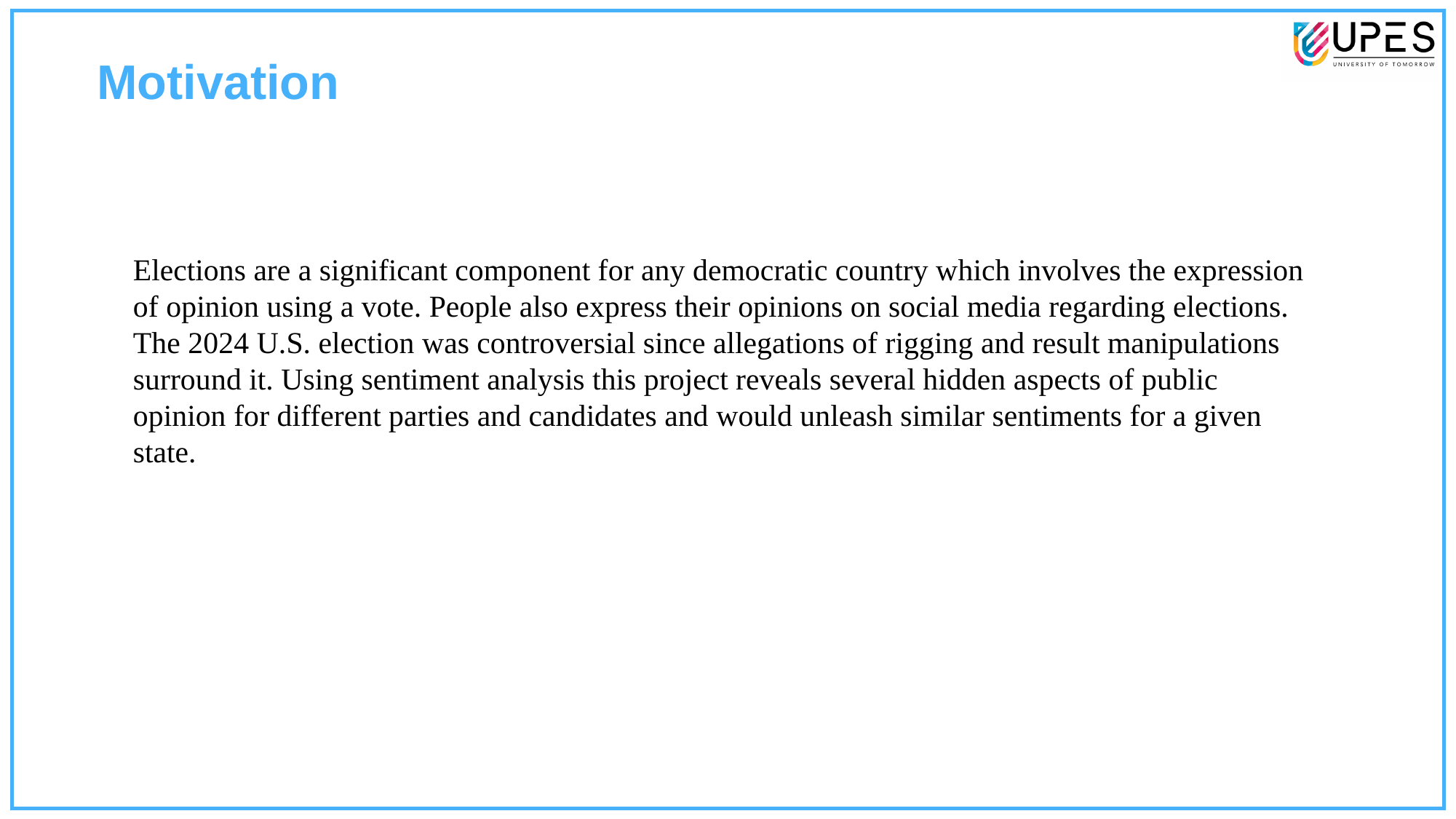

# Motivation
Elections are a significant component for any democratic country which involves the expression of opinion using a vote. People also express their opinions on social media regarding elections. The 2024 U.S. election was controversial since allegations of rigging and result manipulations surround it. Using sentiment analysis this project reveals several hidden aspects of public opinion for different parties and candidates and would unleash similar sentiments for a given state.